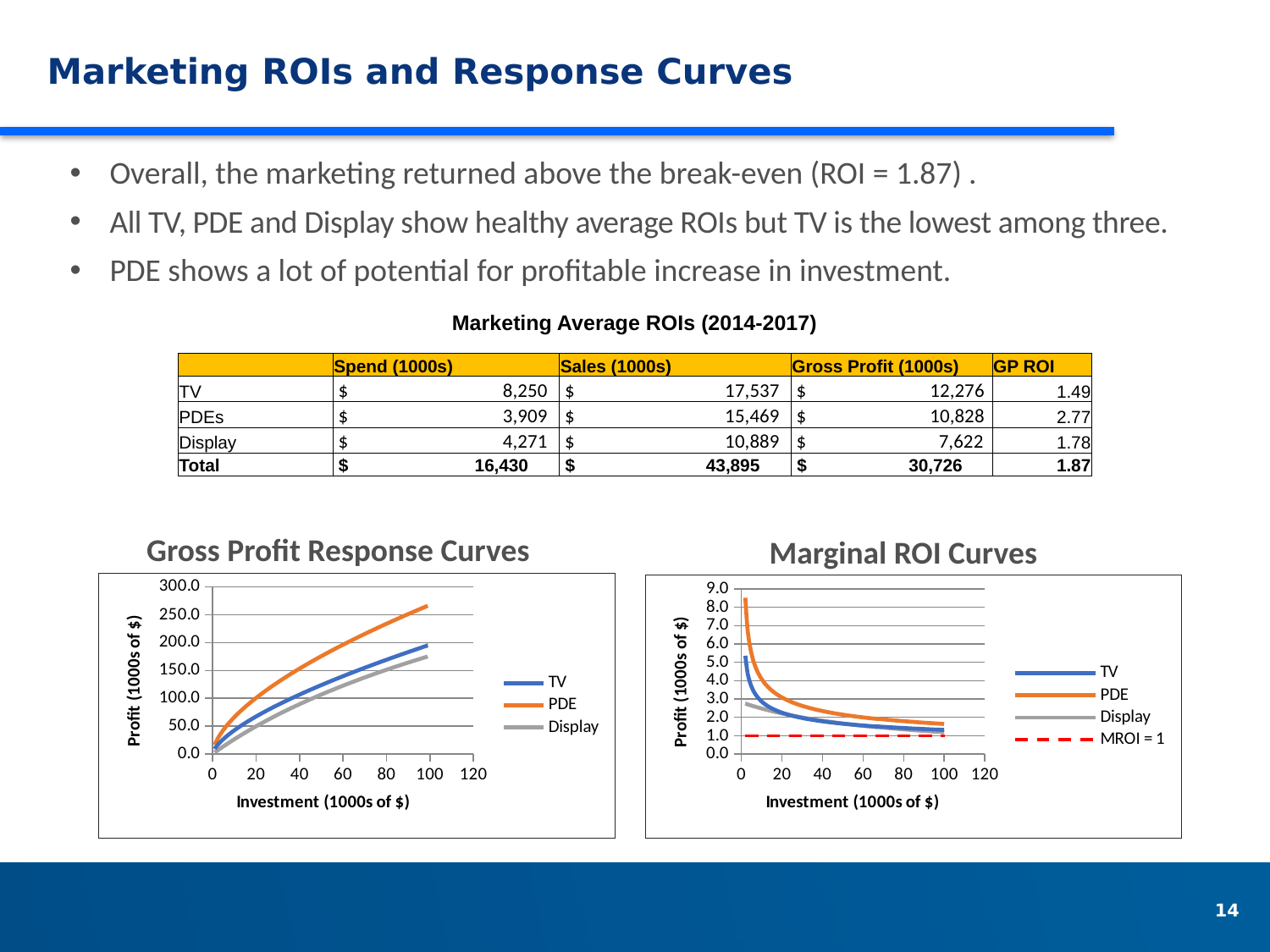

# Marketing ROIs and Response Curves
Overall, the marketing returned above the break-even (ROI = 1.87) .
All TV, PDE and Display show healthy average ROIs but TV is the lowest among three.
PDE shows a lot of potential for profitable increase in investment.
| Marketing Average ROIs (2014-2017) |  |  |  |  |
| --- | --- | --- | --- | --- |
|  | Spend (1000s) | Sales (1000s) | Gross Profit (1000s) | GP ROI |
| TV | $ 8,250 | $ 17,537 | $ 12,276 | 1.49 |
| PDEs | $ 3,909 | $ 15,469 | $ 10,828 | 2.77 |
| Display | $ 4,271 | $ 10,889 | $ 7,622 | 1.78 |
| Total | $ 16,430 | $ 43,895 | $ 30,726 | 1.87 |
Gross Profit Response Curves
Marginal ROI Curves

### Chart

| Category | TV | PDE | Display |
|---|---|---|---|

### Chart

| Category | TV | PDE | Display | MROI = 1 |
|---|---|---|---|---|